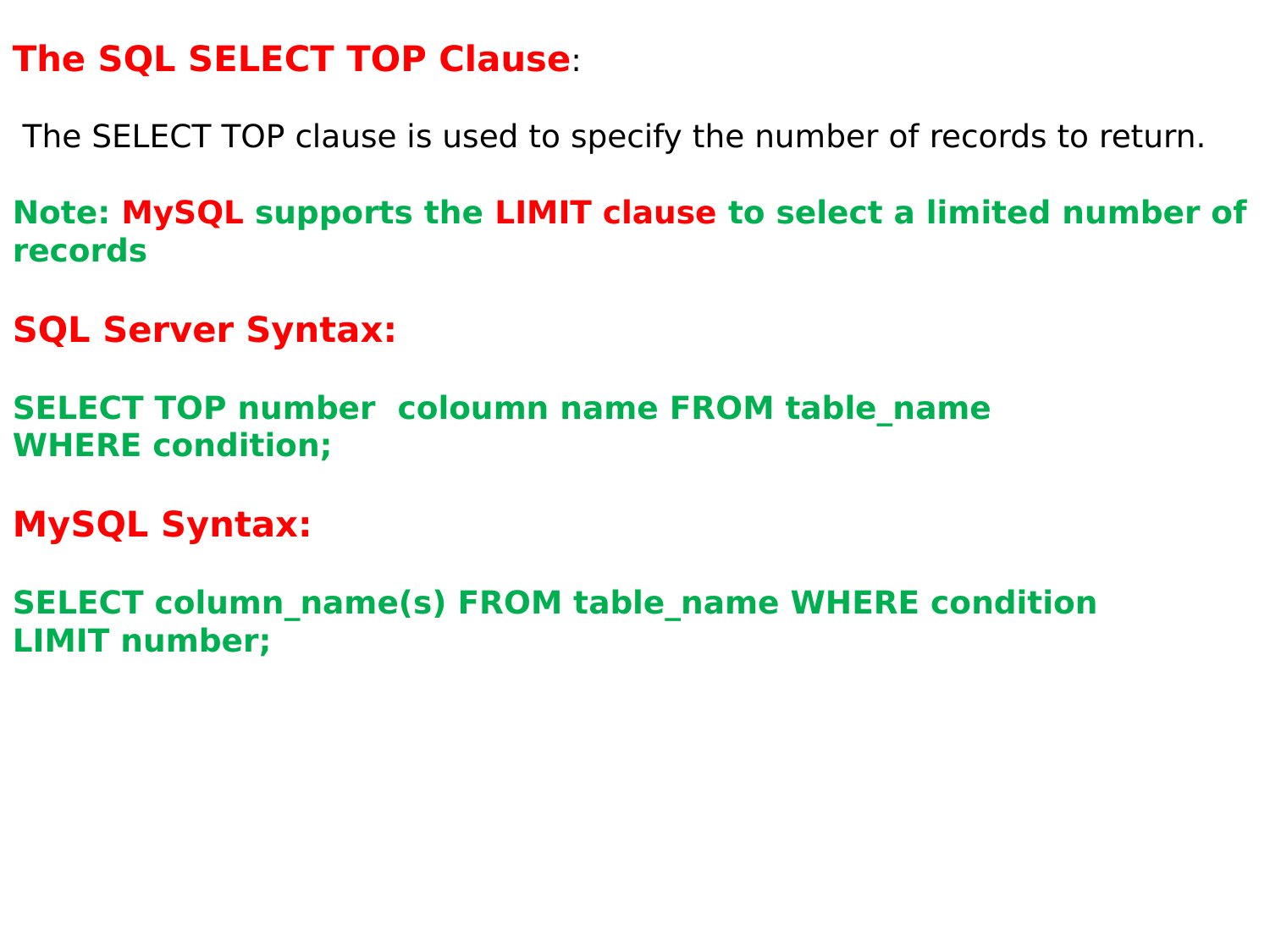

The SQL SELECT TOP Clause:

 The SELECT TOP clause is used to specify the number of records to return.

Note: MySQL supports the LIMIT clause to select a limited number of records

SQL Server Syntax:

SELECT TOP number  coloumn name FROM table_name WHERE condition;

MySQL Syntax:

SELECT column_name(s) FROM table_name WHERE condition
LIMIT number;